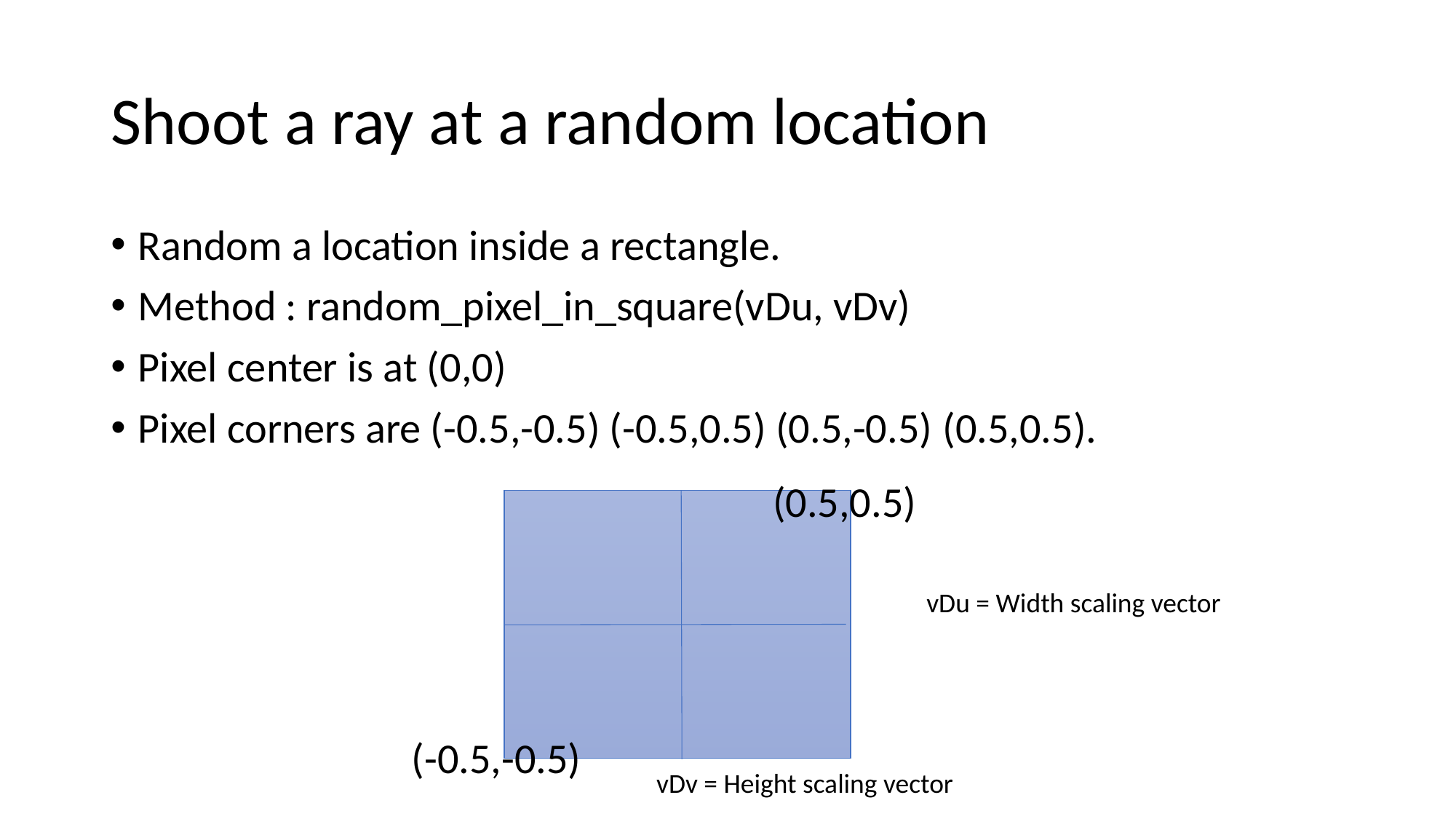

# Shoot a ray at a random location
Random a location inside a rectangle.
Method : random_pixel_in_square(vDu, vDv)
Pixel center is at (0,0)
Pixel corners are (-0.5,-0.5) (-0.5,0.5) (0.5,-0.5) (0.5,0.5).

(0.5,0.5)

vDu = Width scaling vector
(-0.5,-0.5)
vDv = Height scaling vector